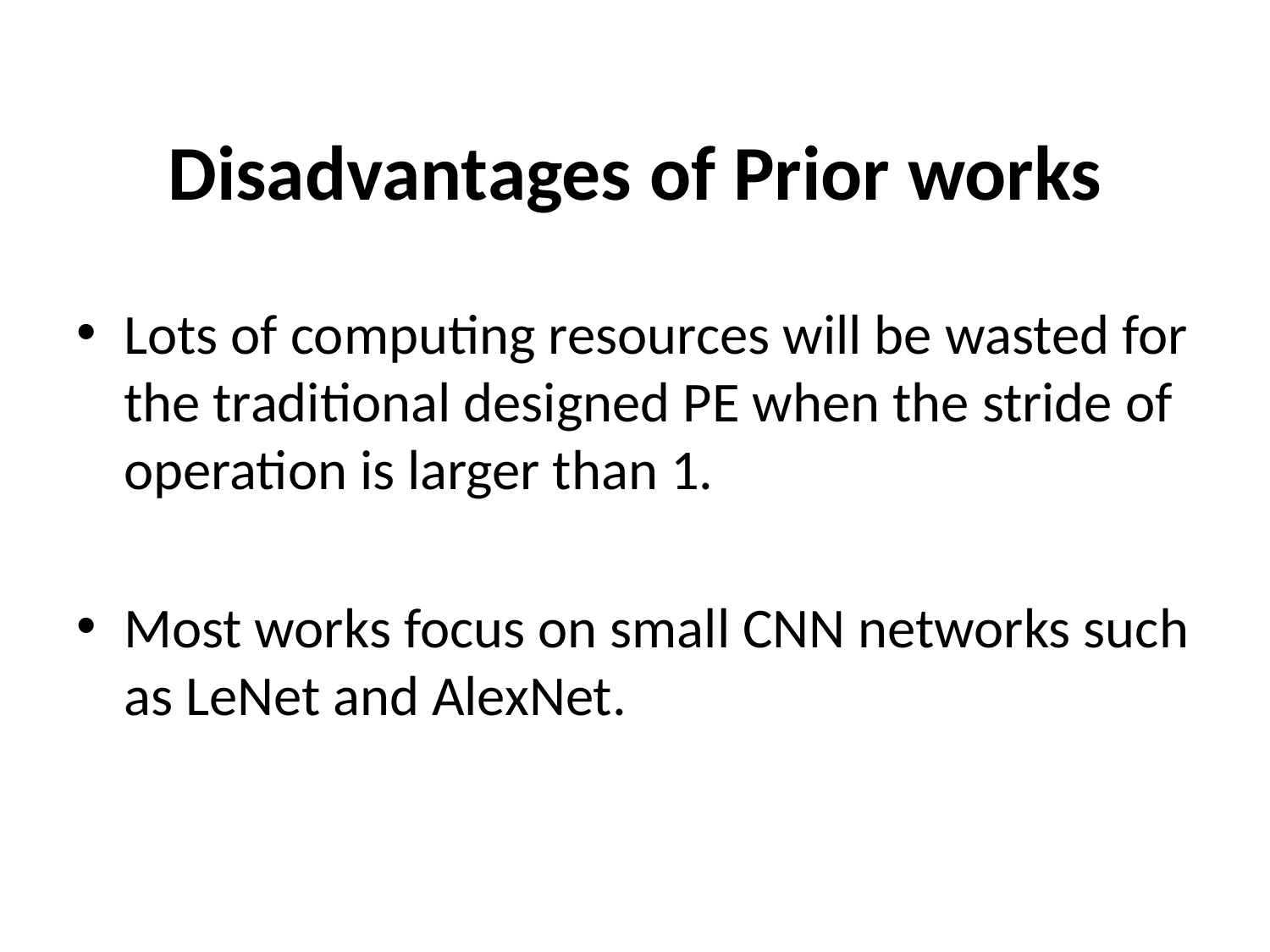

# Disadvantages of Prior works
Lots of computing resources will be wasted for the traditional designed PE when the stride of operation is larger than 1.

Most works focus on small CNN networks such as LeNet and AlexNet.